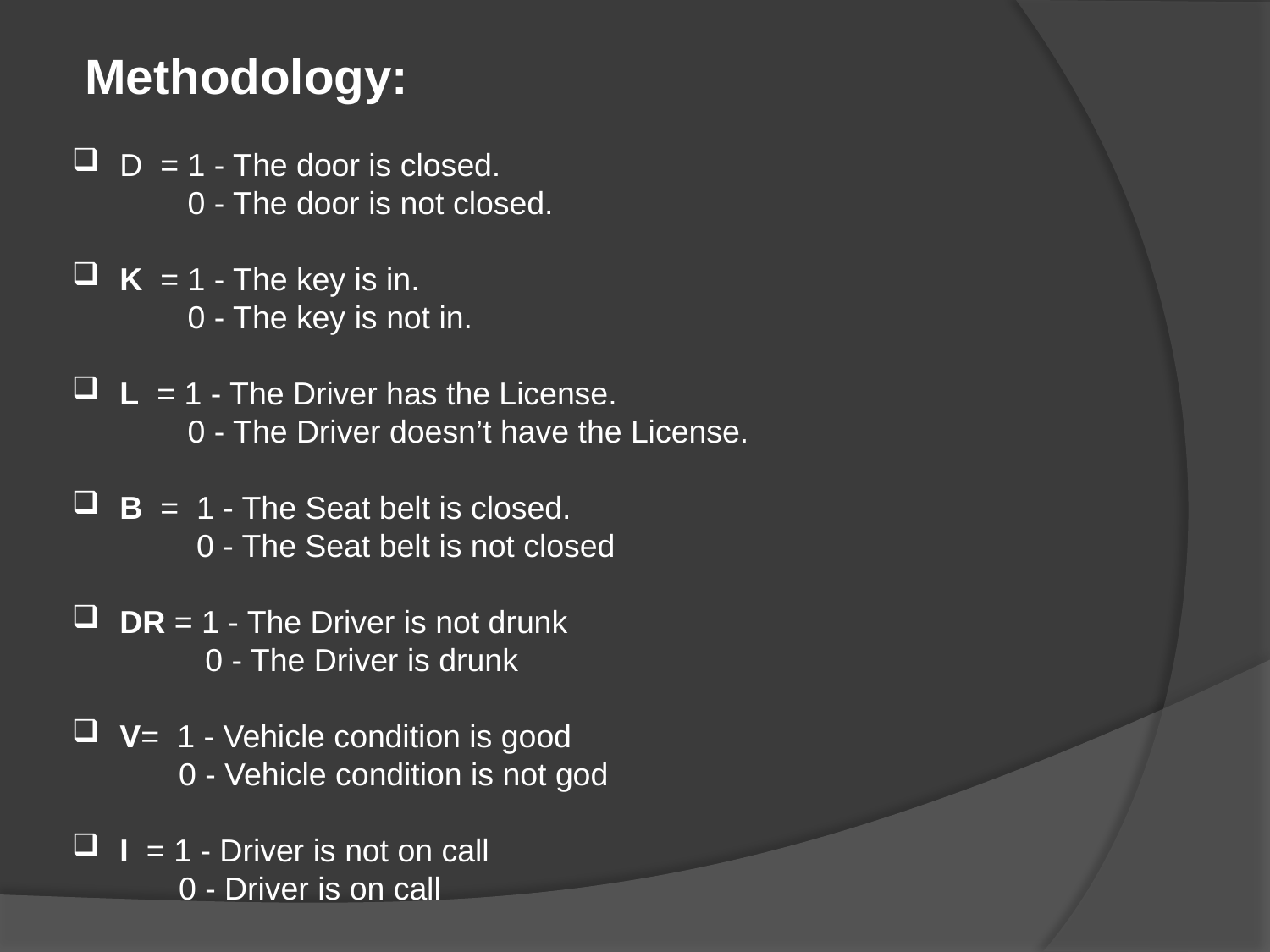

# Methodology:

D  = 1 - The door is closed.
             0 - The door is not closed.

K  = 1 - The key is in.
             0 - The key is not in.

L  = 1 - The Driver has the License.
             0 - The Driver doesn’t have the License.

B  =  1 - The Seat belt is closed.
              0 - The Seat belt is not closed

DR = 1 - The Driver is not drunk
               0 - The Driver is drunk

V=  1 - Vehicle condition is good
            0 - Vehicle condition is not god

I  = 1 - Driver is not on call
            0 - Driver is on call